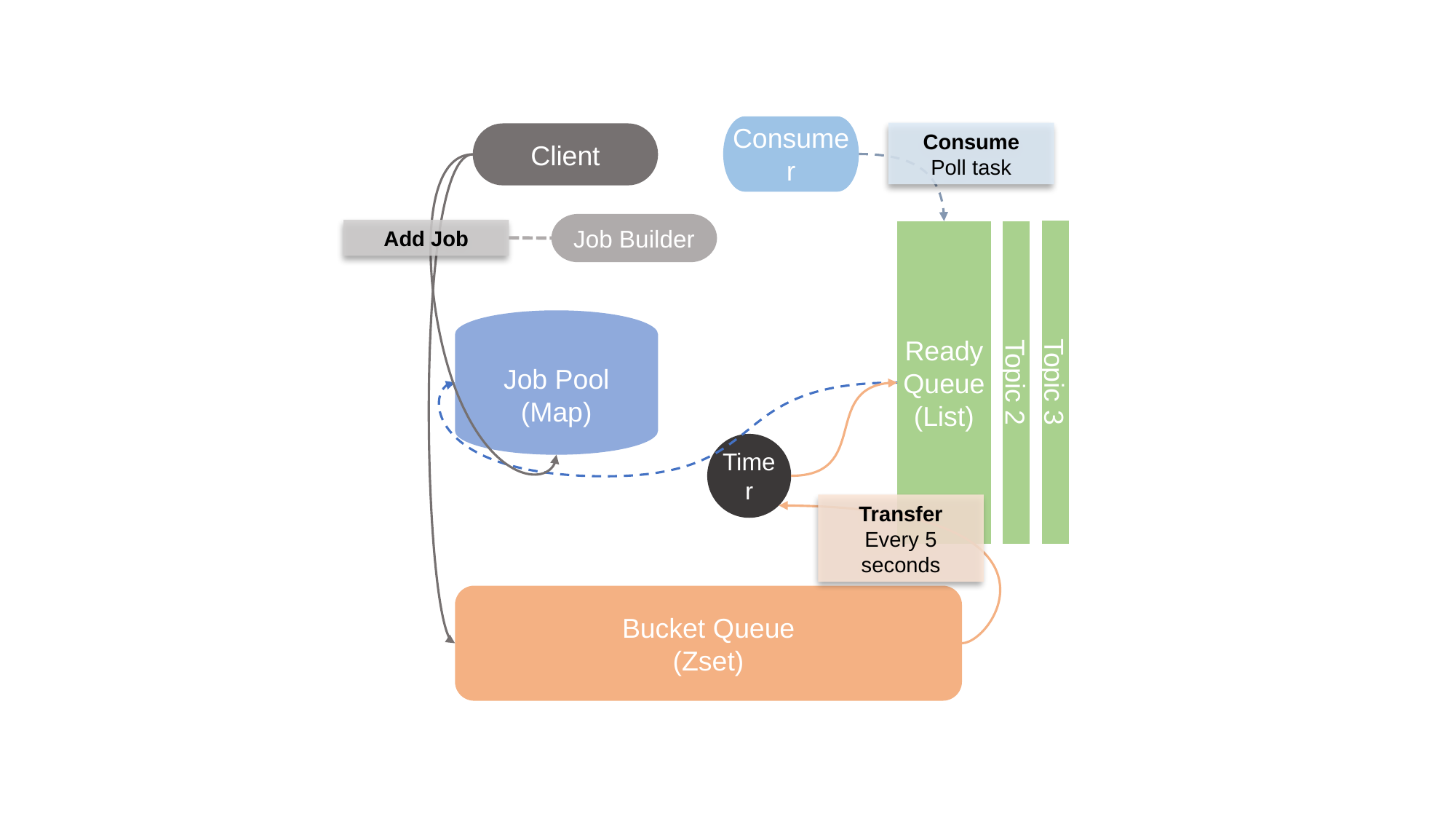

Consumer
Consume
Poll task
Client
Job Builder
Add Job
Topic 3
Ready Queue
(List)
Topic 2
Job Pool
(Map)
Timer
Transfer
Every 5 seconds
Bucket Queue
(Zset)